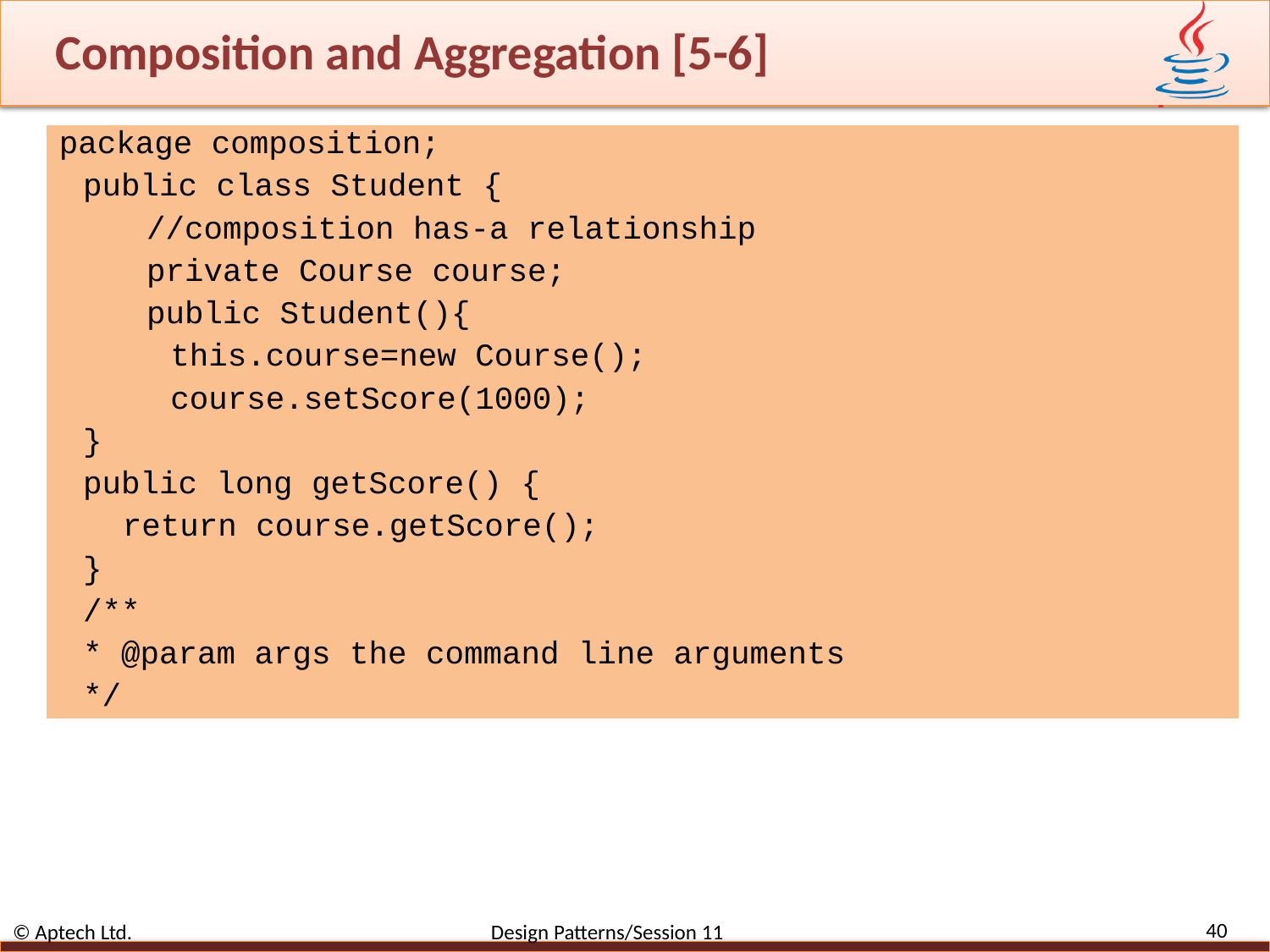

# Composition and Aggregation [5-6]
package composition;
public class Student {
//composition has-a relationship
private Course course;
public Student(){
this.course=new Course();
course.setScore(1000);
}
public long getScore() {
return course.getScore();
}
/**
* @param args the command line arguments
*/

40
© Aptech Ltd.                                                                          Design Patterns/Session 11